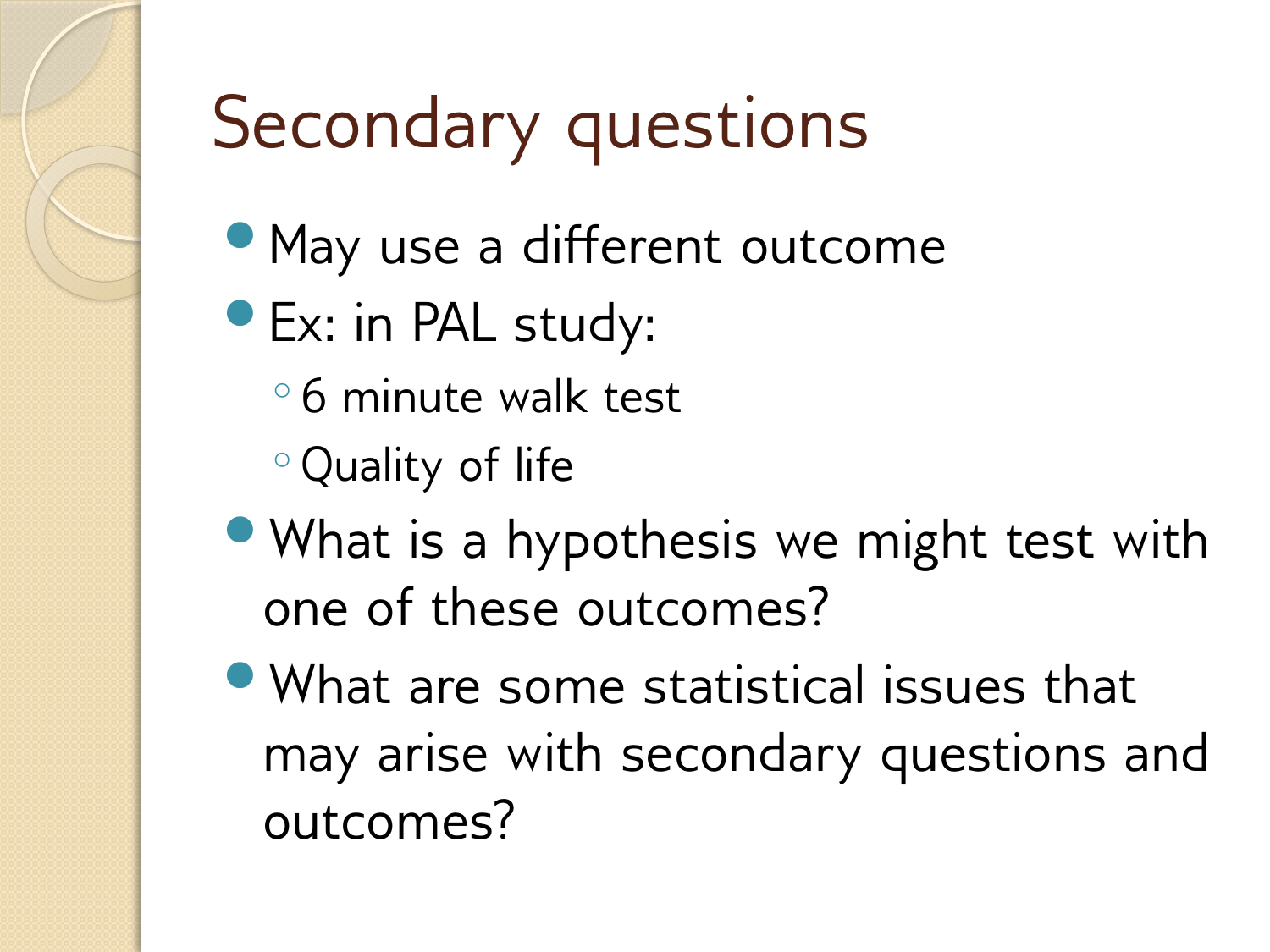

# Secondary questions
May use a different outcome
Ex: in PAL study:
6 minute walk test
Quality of life
What is a hypothesis we might test with one of these outcomes?
What are some statistical issues that may arise with secondary questions and outcomes?